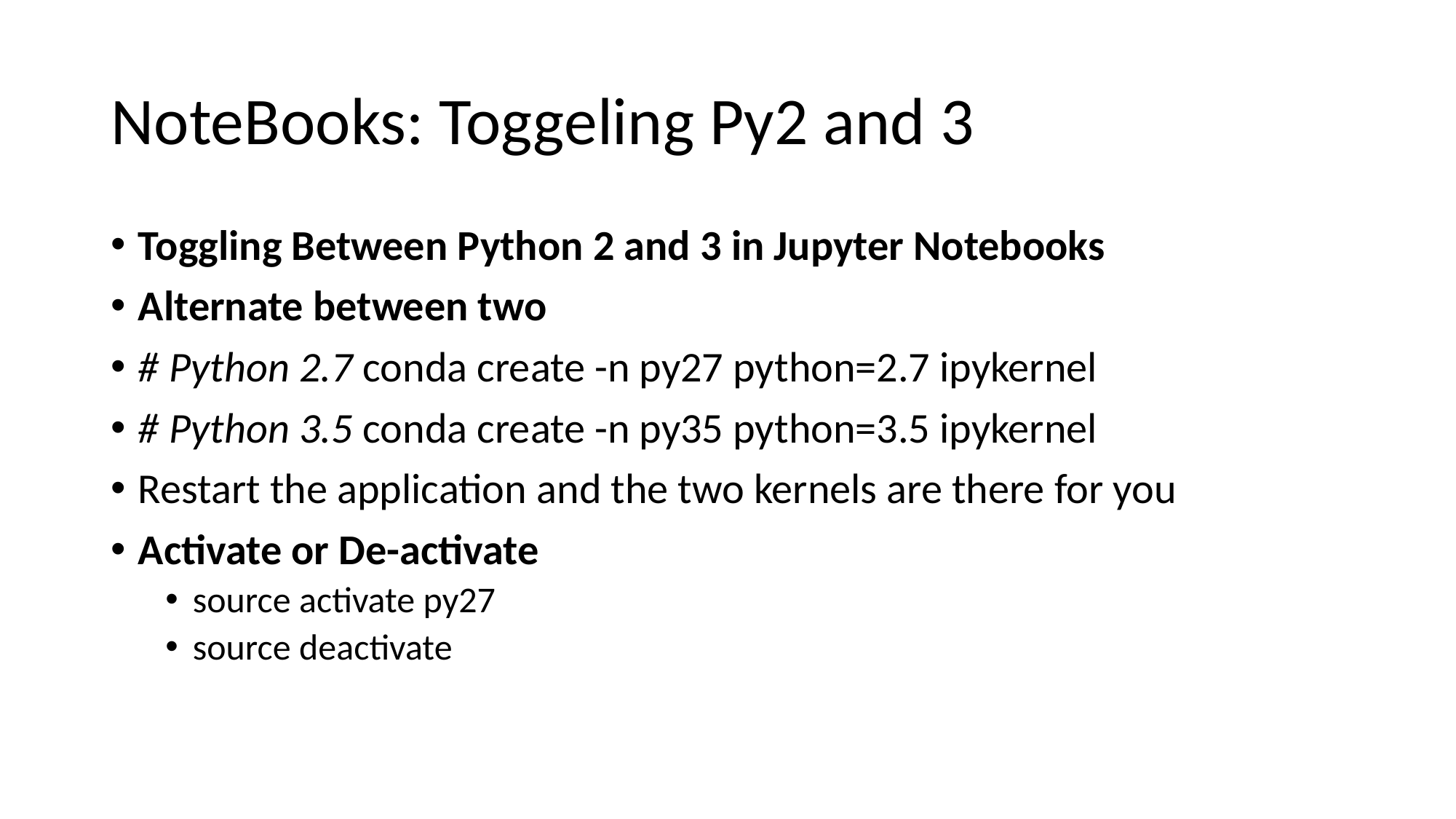

# NoteBooks: Toggeling Py2 and 3
Toggling Between Python 2 and 3 in Jupyter Notebooks
Alternate between two
# Python 2.7 conda create -n py27 python=2.7 ipykernel
# Python 3.5 conda create -n py35 python=3.5 ipykernel
Restart the application and the two kernels are there for you
Activate or De-activate
source activate py27
source deactivate